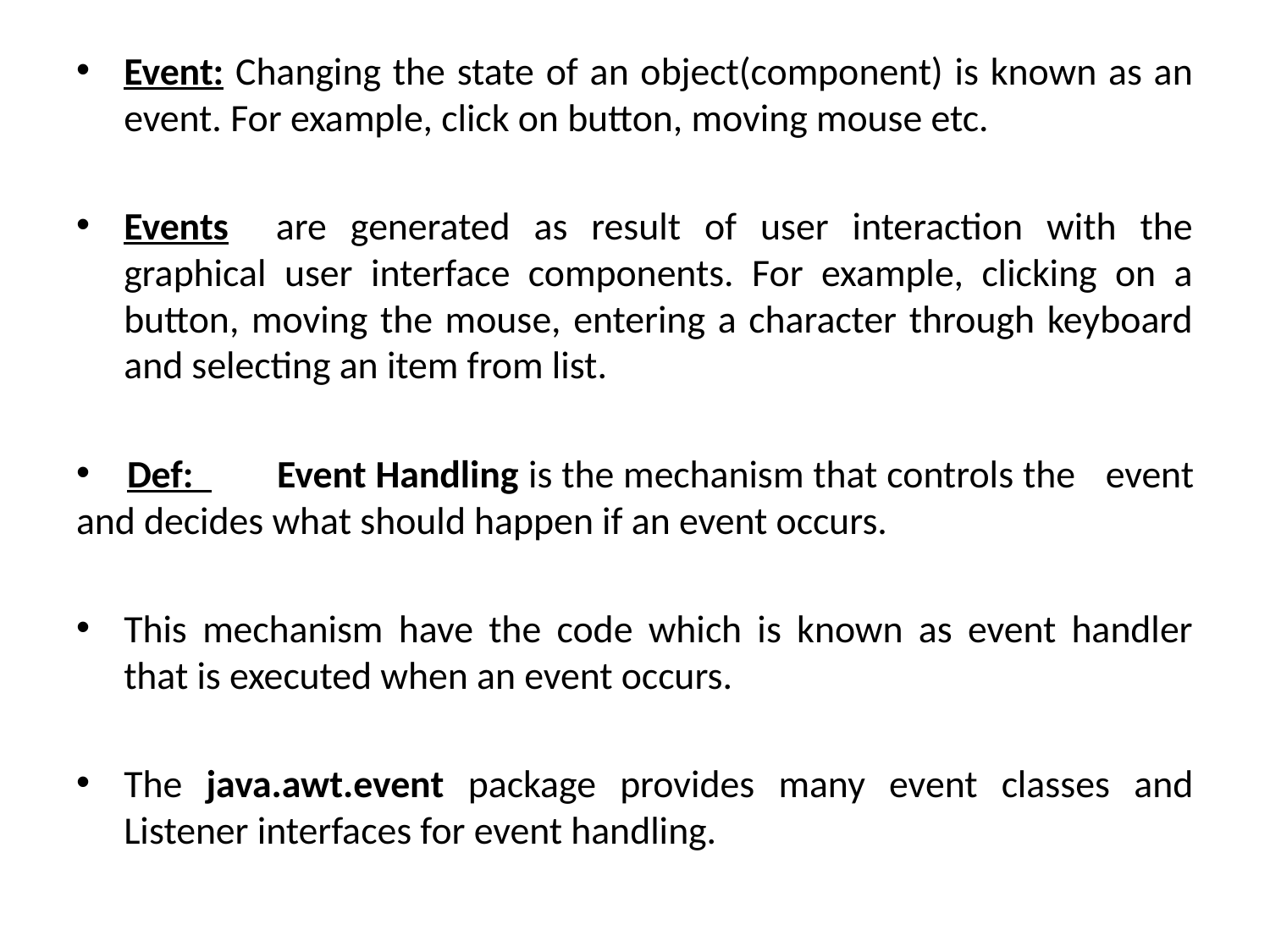

Event: Changing the state of an object(component) is known as an event. For example, click on button, moving mouse etc.

Events  are generated as result of user interaction with the graphical user interface components. For example, clicking on a button, moving the mouse, entering a character through keyboard and selecting an item from list.

    Def:         Event Handling is the mechanism that controls the 	event and decides what should happen if an event occurs.

This mechanism have the code which is known as event handler that is executed when an event occurs.

The java.awt.event package provides many event classes and Listener interfaces for event handling.